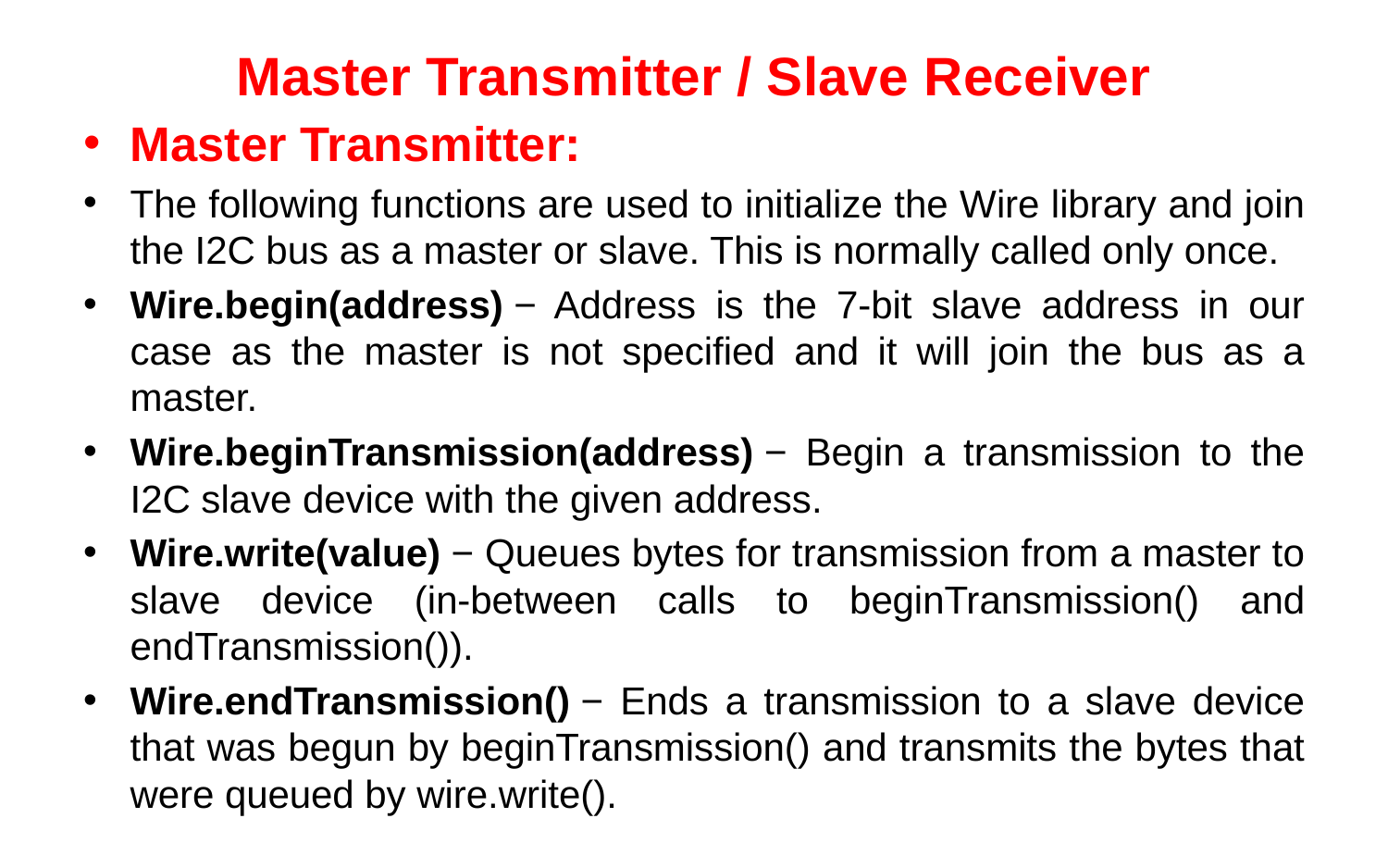

# Master Transmitter / Slave Receiver
Master Transmitter:
The following functions are used to initialize the Wire library and join the I2C bus as a master or slave. This is normally called only once.
Wire.begin(address) − Address is the 7-bit slave address in our case as the master is not specified and it will join the bus as a master.
Wire.beginTransmission(address) − Begin a transmission to the I2C slave device with the given address.
Wire.write(value) − Queues bytes for transmission from a master to slave device (in-between calls to beginTransmission() and endTransmission()).
Wire.endTransmission() − Ends a transmission to a slave device that was begun by beginTransmission() and transmits the bytes that were queued by wire.write().